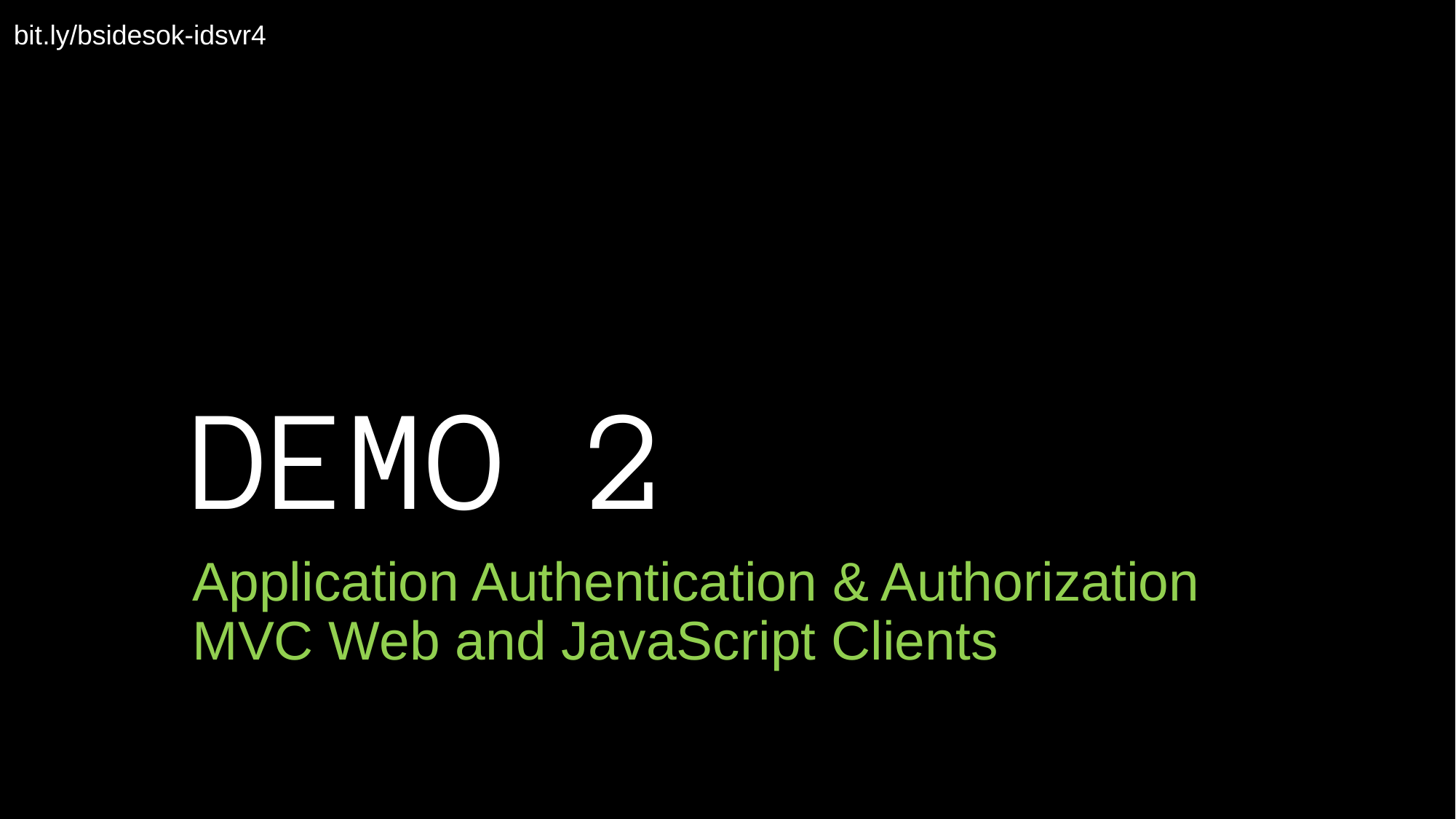

bit.ly/bsidesok-idsvr4
# DEMO 2
Application Authentication & Authorization MVC Web and JavaScript Clients